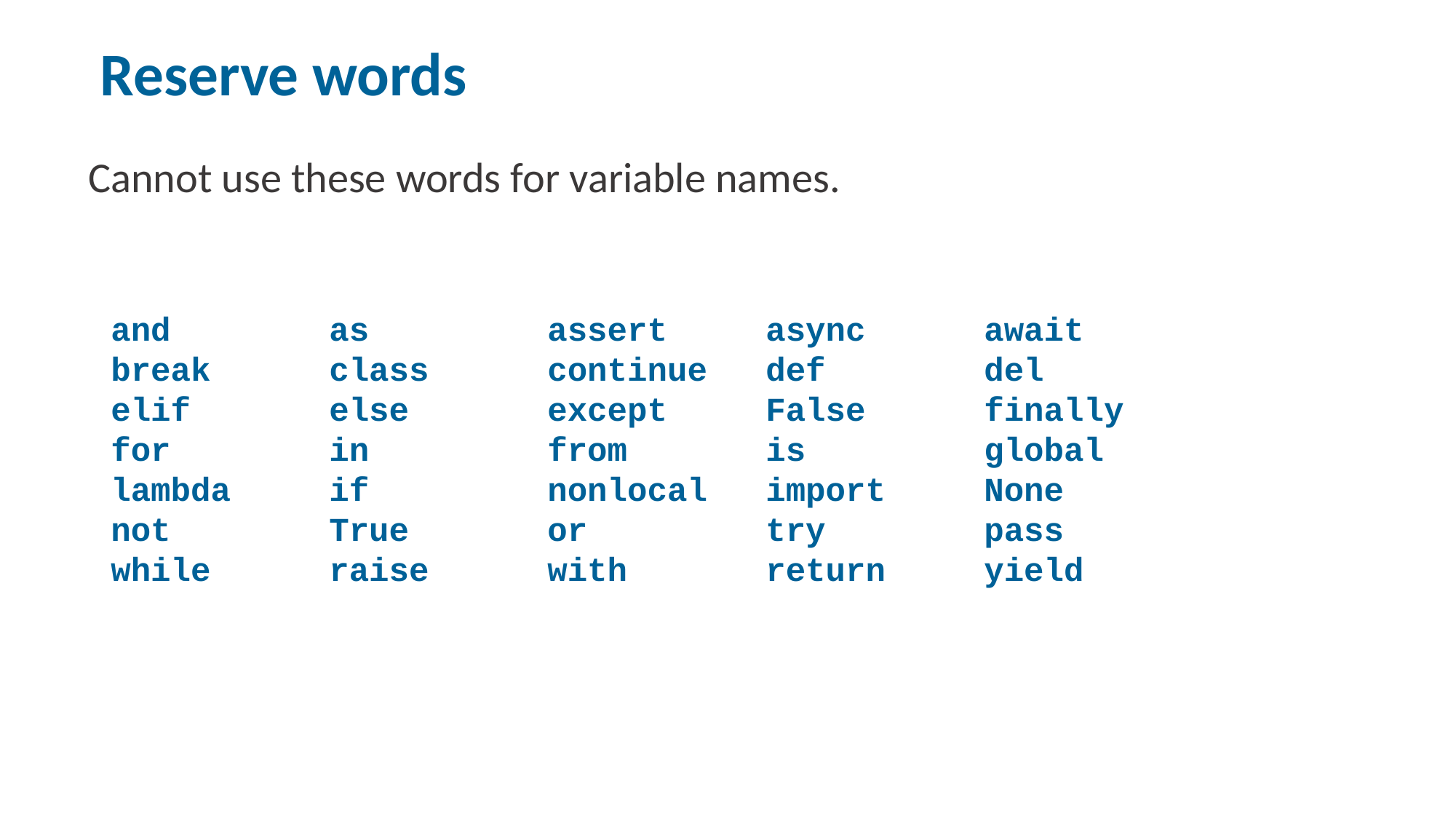

# Reserve words
Cannot use these words for variable names.
and 		as 		assert 	async 	await
break 	class 	continue 	def 		del
elif 		else 		except 	False 	finally
for 		in		from 		is		global
lambda 	if 		nonlocal 	import 	None
not 		True 		or 		try 		pass
while 	raise 	with 		return 	yield